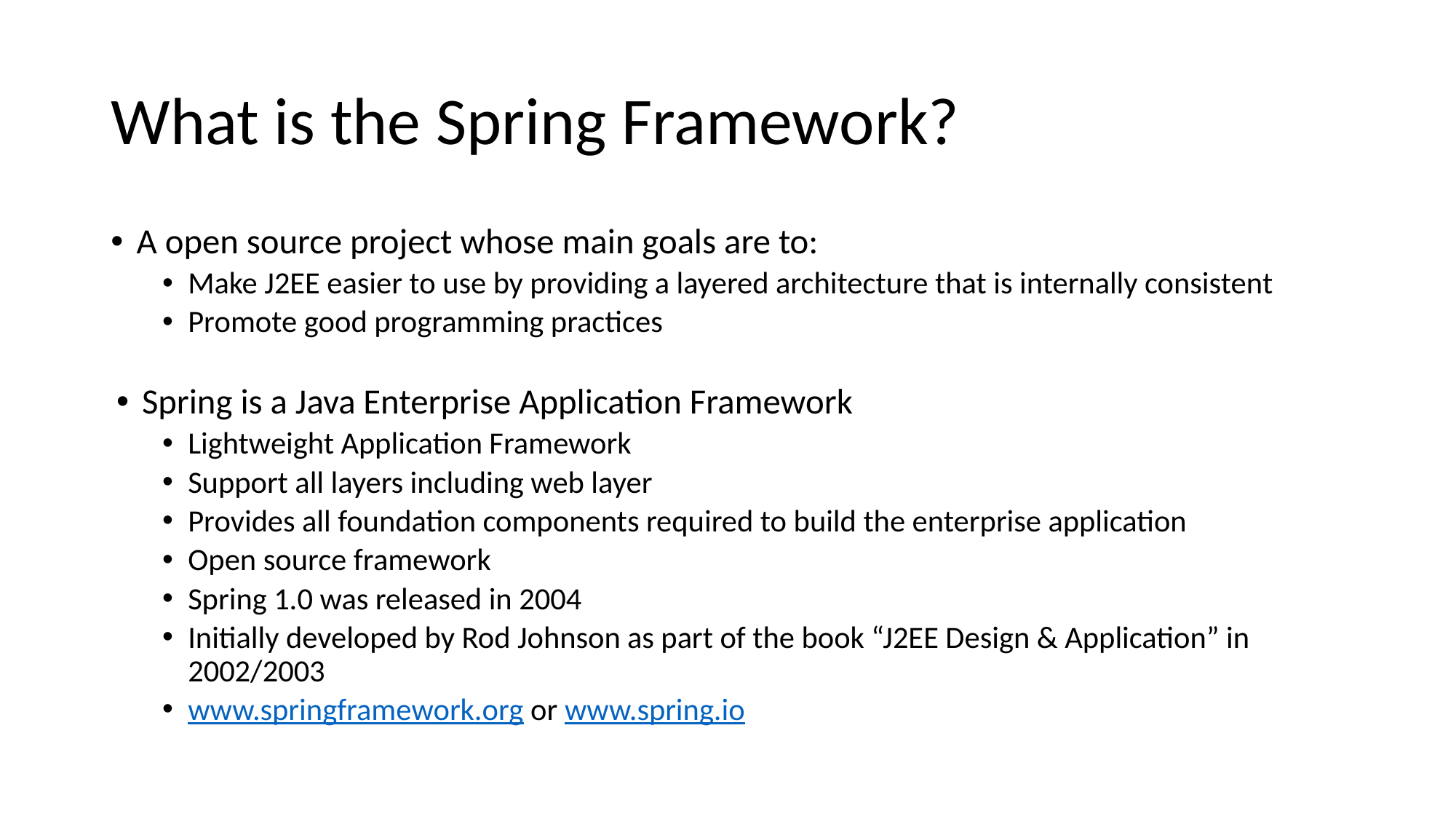

# What is the Spring Framework?
A open source project whose main goals are to:
Make J2EE easier to use by providing a layered architecture that is internally consistent
Promote good programming practices

Spring is a Java Enterprise Application Framework
Lightweight Application Framework
Support all layers including web layer
Provides all foundation components required to build the enterprise application
Open source framework
Spring 1.0 was released in 2004
Initially developed by Rod Johnson as part of the book “J2EE Design & Application” in 2002/2003
www.springframework.org or www.spring.io